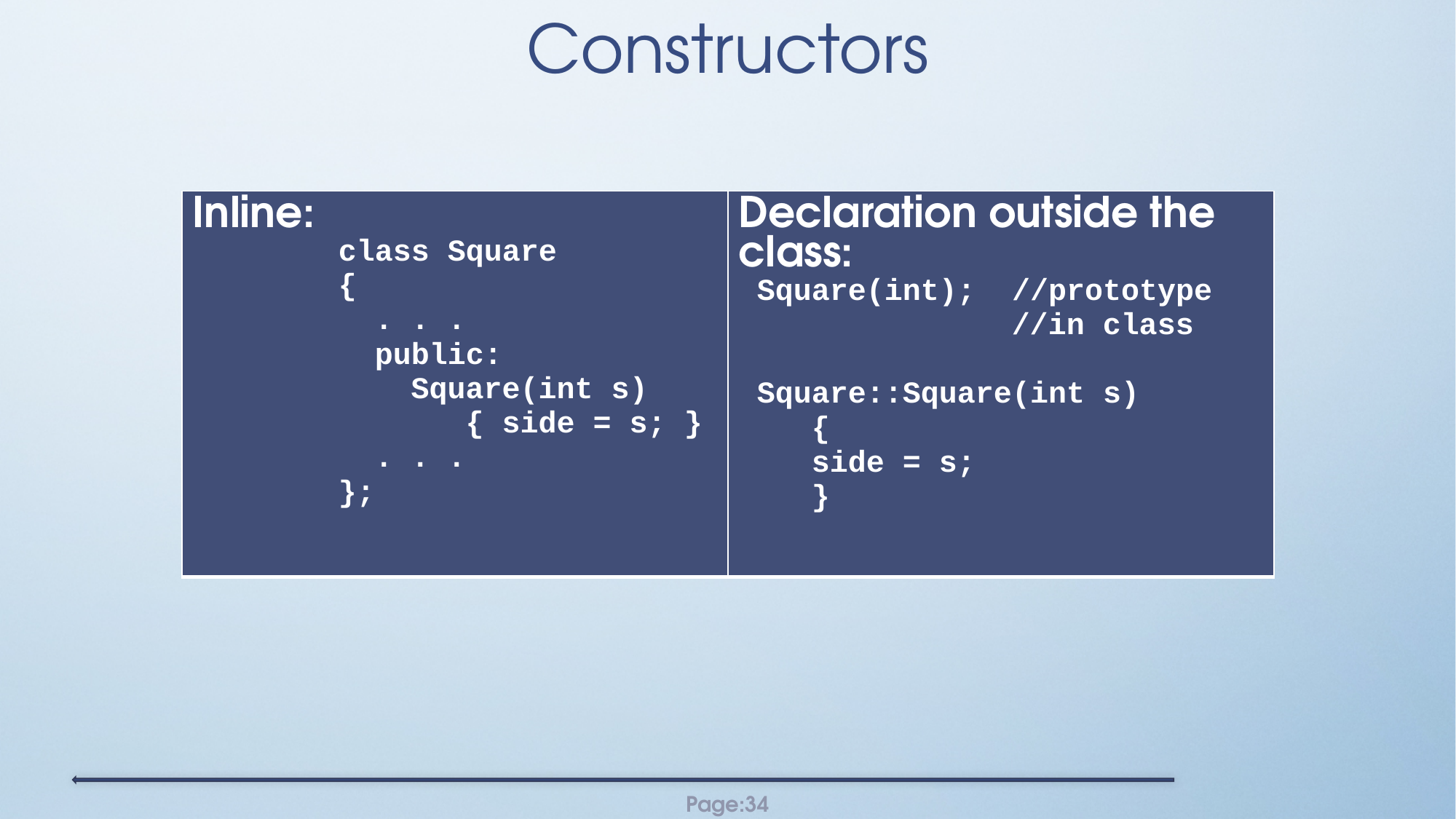

# Constructors
| Inline: class Square { . . . public: Square(int s) { side = s; } . . . }; | Declaration outside the class: Square(int); //prototype //in class Square::Square(int s) { side = s; } |
| --- | --- |